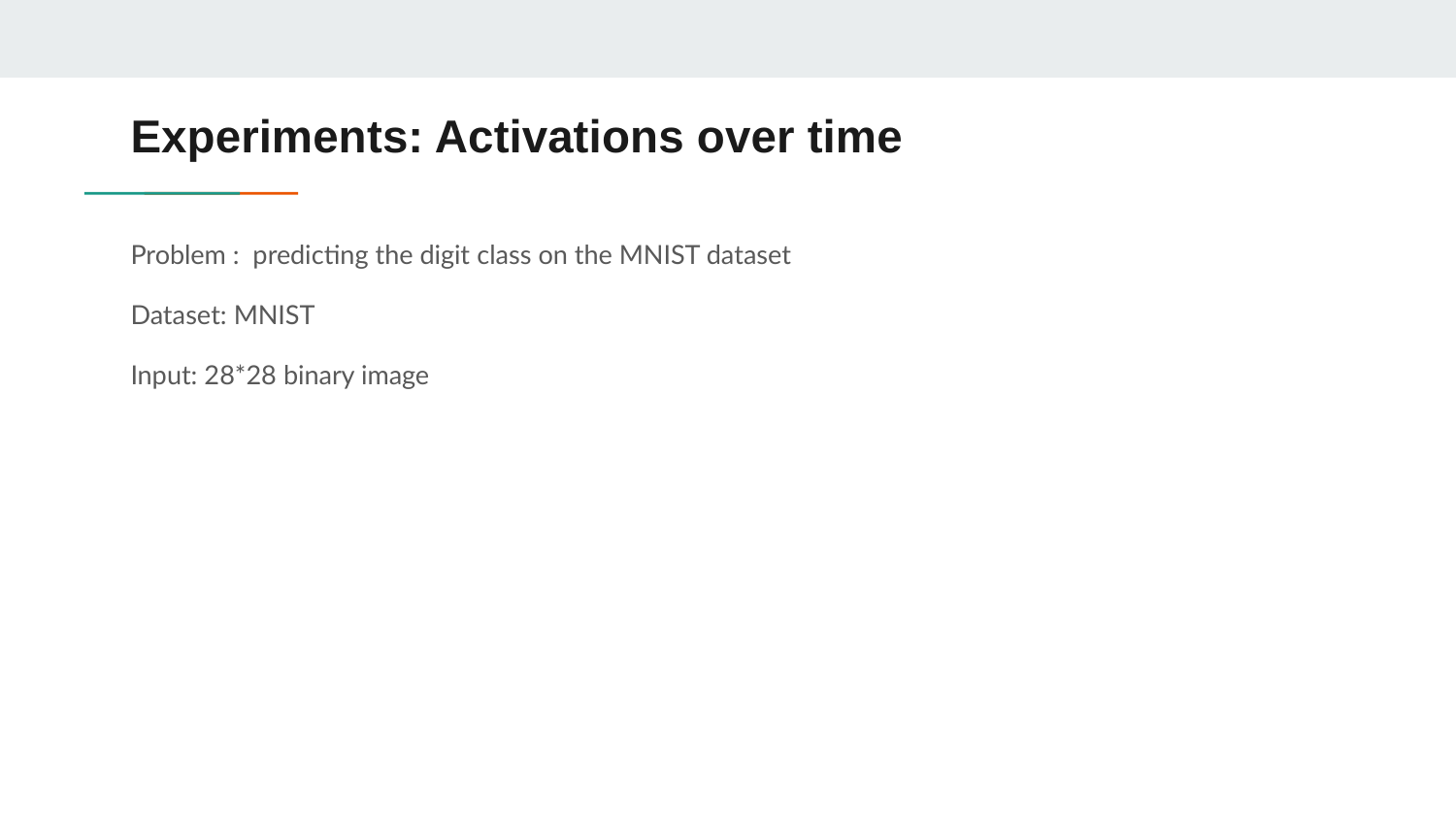

# Experiments: Activations over time
Problem :  predicting the digit class on the MNIST dataset
Dataset: MNIST
Input: 28*28 binary image